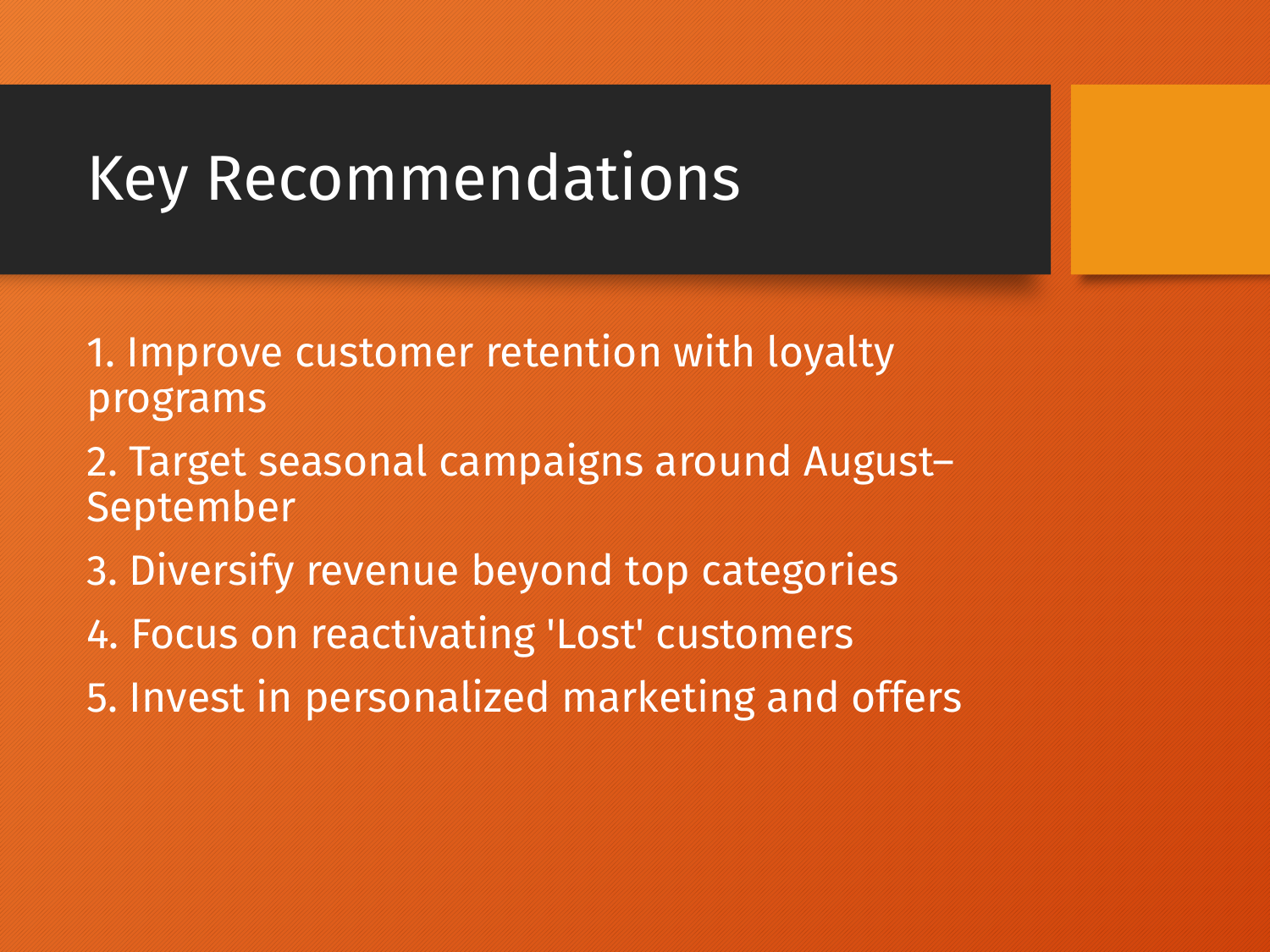

# Key Recommendations
1. Improve customer retention with loyalty programs
2. Target seasonal campaigns around August–September
3. Diversify revenue beyond top categories
4. Focus on reactivating 'Lost' customers
5. Invest in personalized marketing and offers